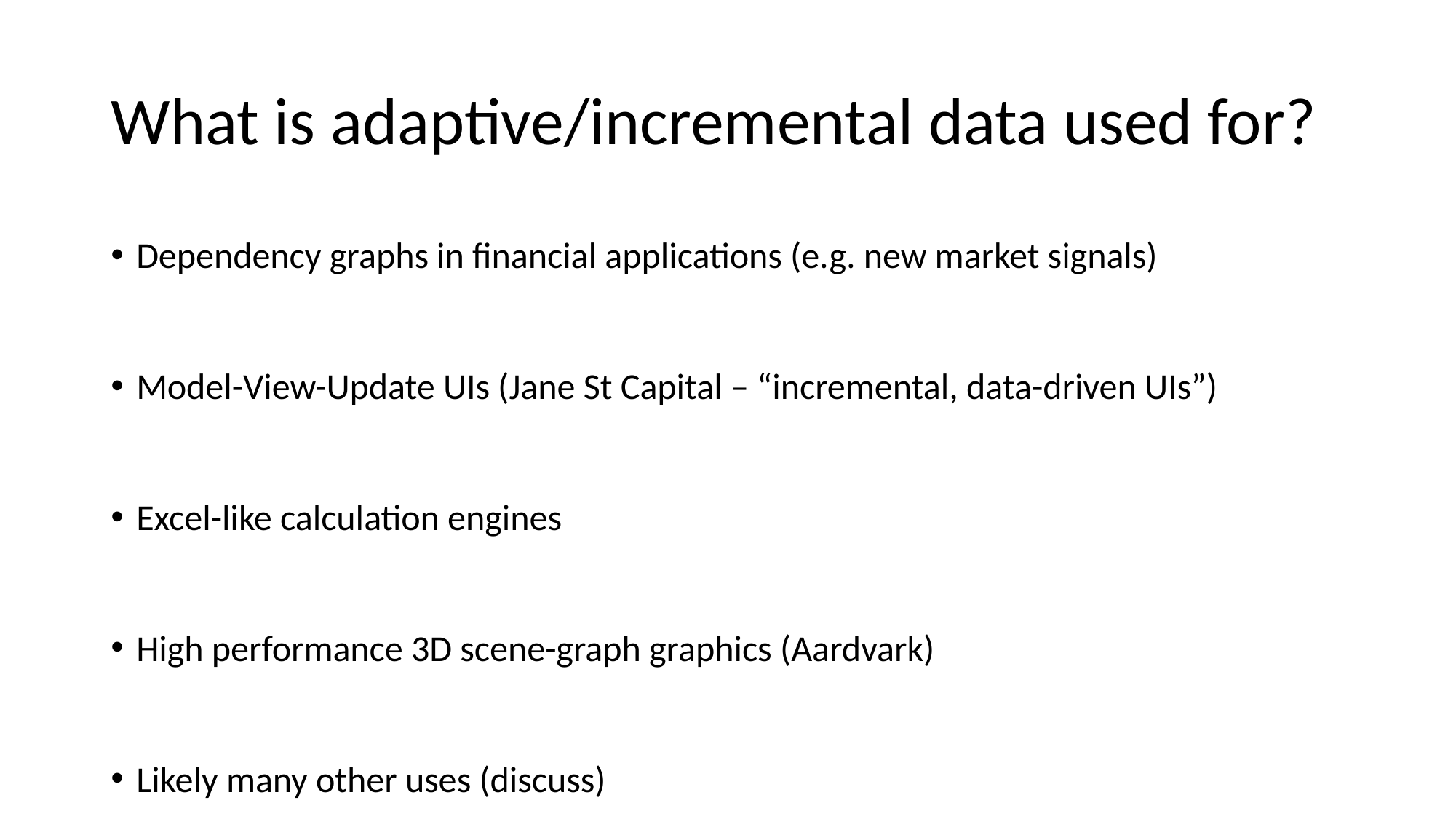

# What is adaptive/incremental data used for?
Dependency graphs in financial applications (e.g. new market signals)

Model-View-Update UIs (Jane St Capital – “incremental, data-driven UIs”)

Excel-like calculation engines

High performance 3D scene-graph graphics (Aardvark)

Likely many other uses (discuss)